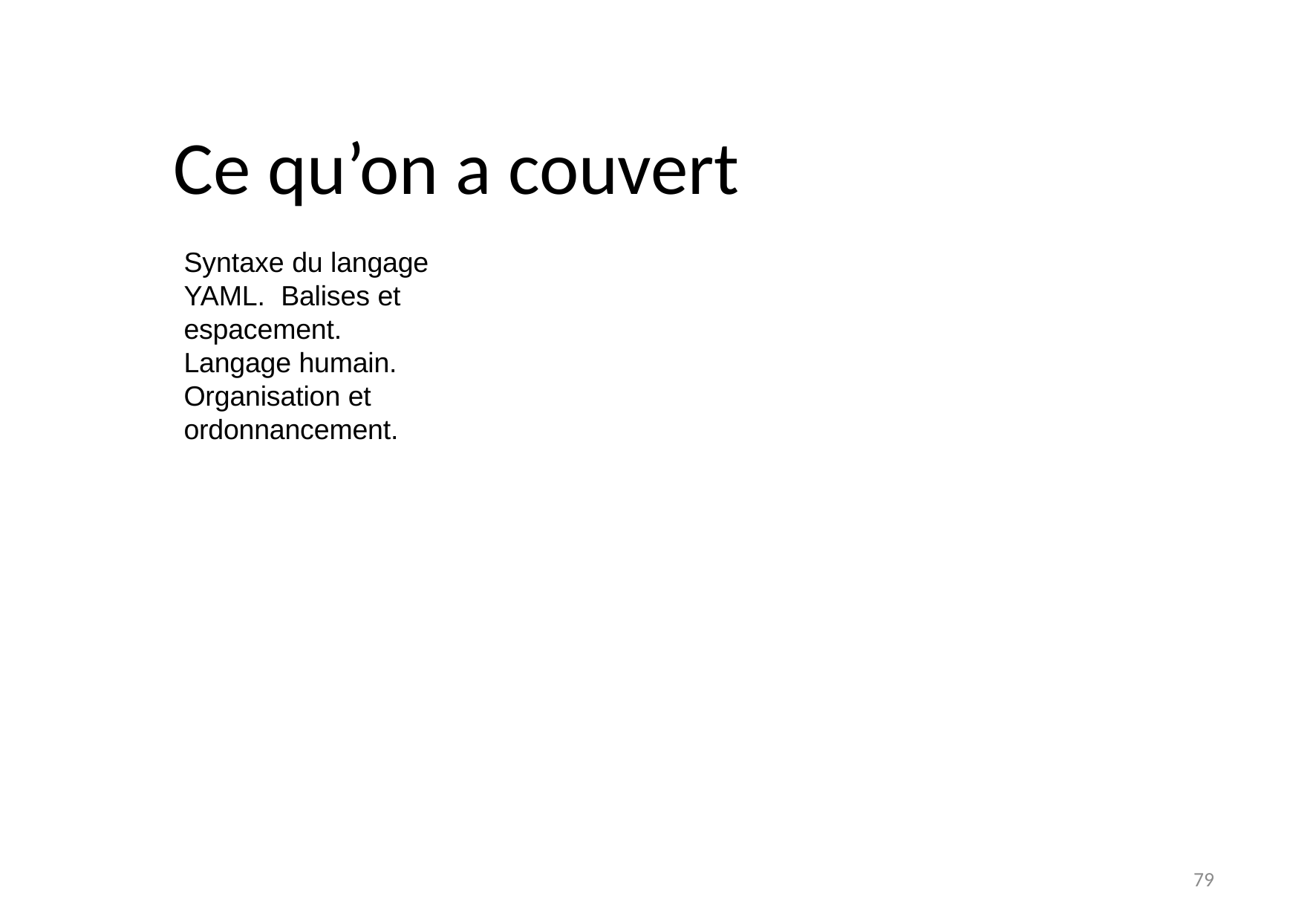

# Ce qu’on a couvert
Syntaxe du langage YAML.  Balises et espacement.
Langage humain.
Organisation et ordonnancement.
79